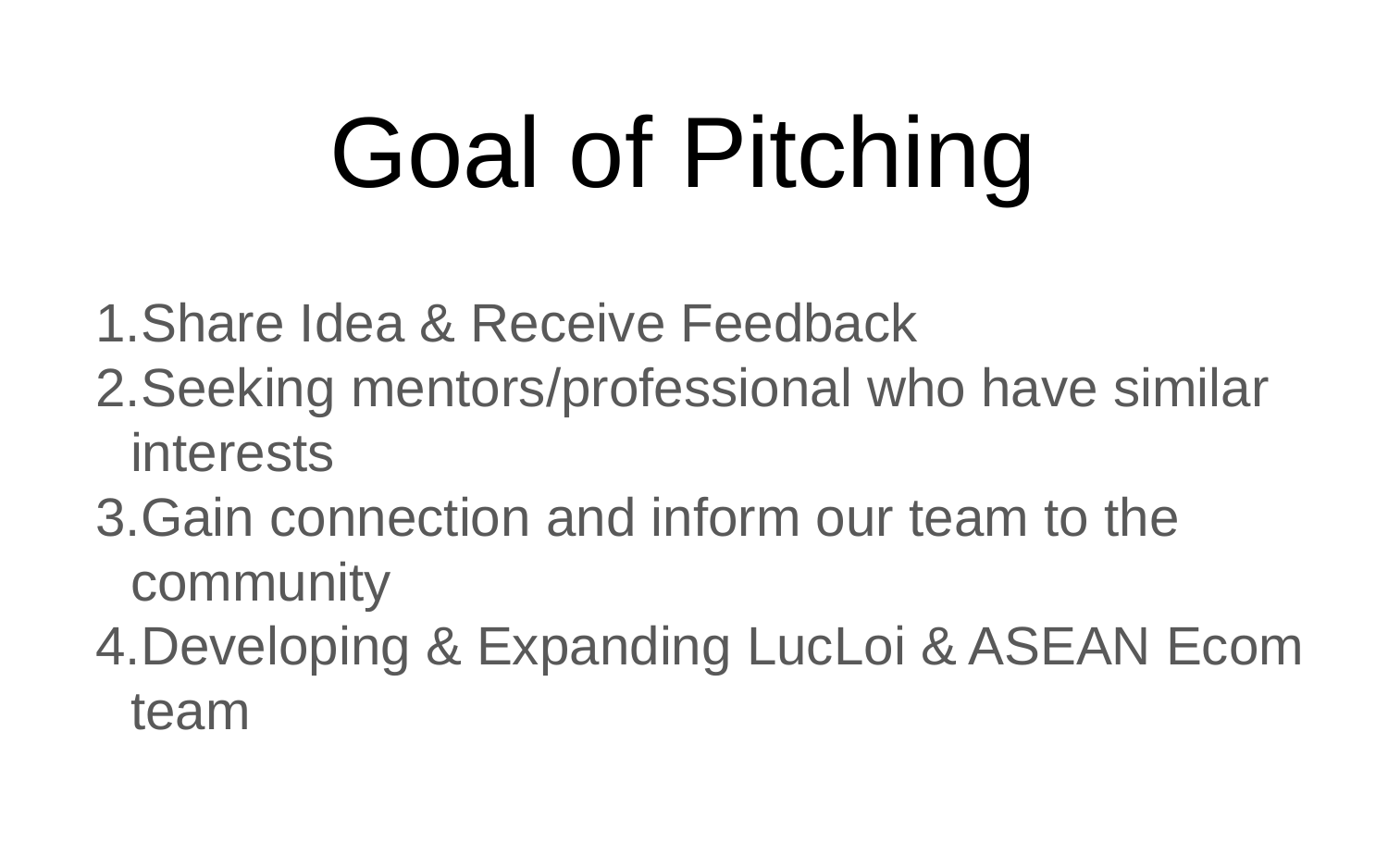

# Goal of Pitching
Share Idea & Receive Feedback
Seeking mentors/professional who have similar interests
Gain connection and inform our team to the community
Developing & Expanding LucLoi & ASEAN Ecom team